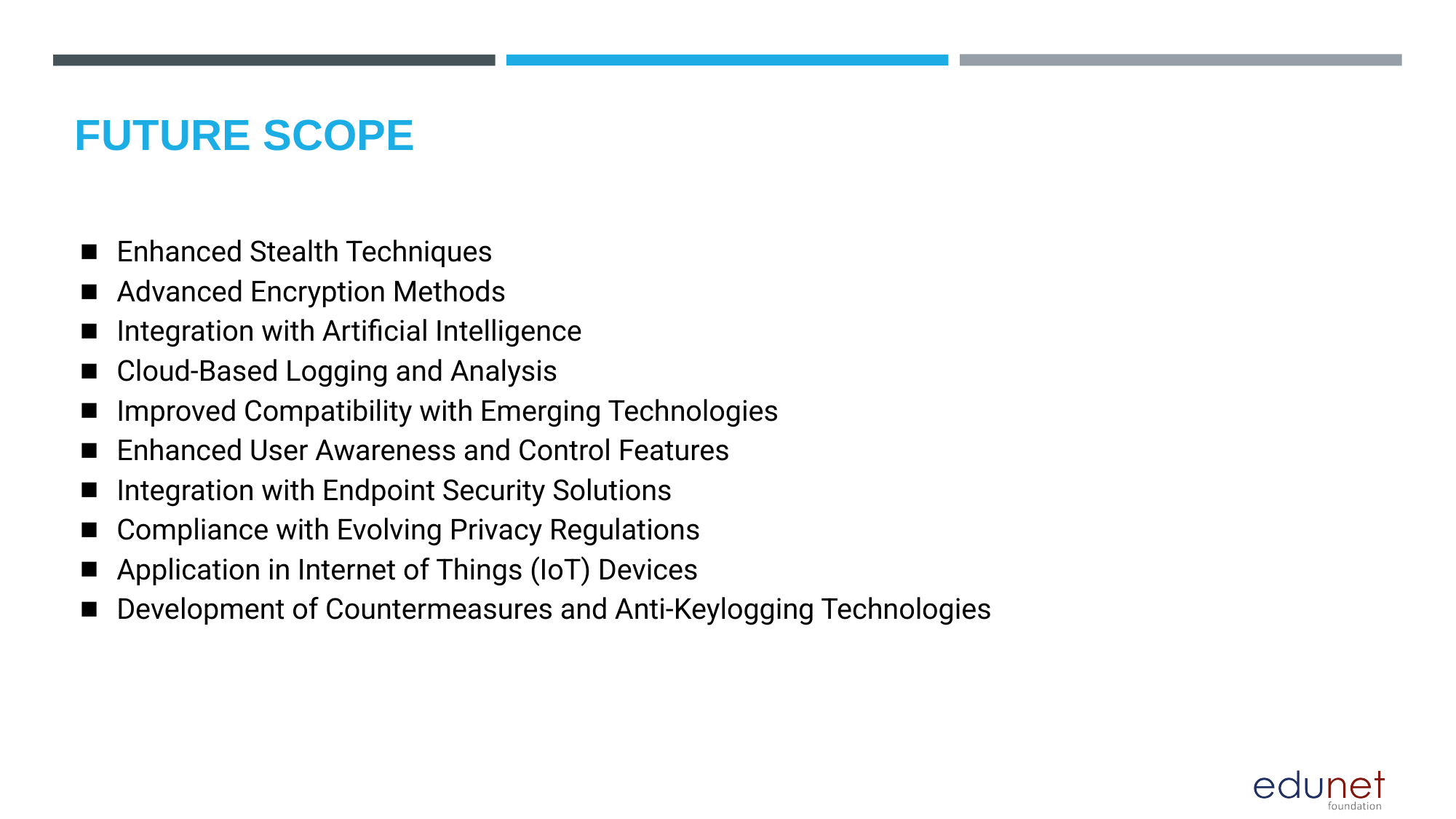

FUTURE SCOPE

Enhanced Stealth Techniques
Advanced Encryption Methods
Integration with Artificial Intelligence
Cloud-Based Logging and Analysis
Improved Compatibility with Emerging Technologies
Enhanced User Awareness and Control Features
Integration with Endpoint Security Solutions
Compliance with Evolving Privacy Regulations
Application in Internet of Things (IoT) Devices
Development of Countermeasures and Anti-Keylogging Technologies